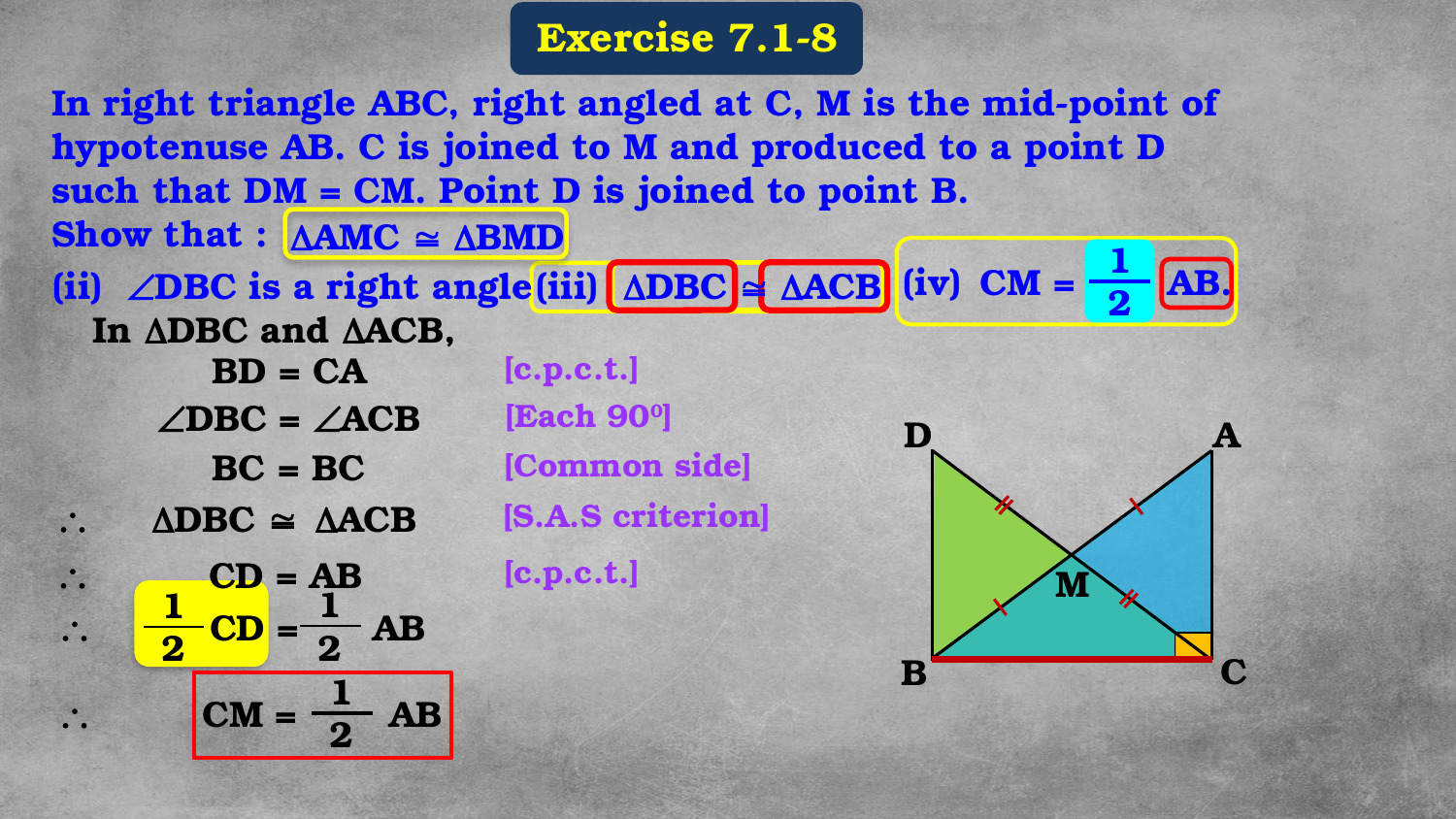

Exercise 7.1-8
    In right triangle ABC, right angled at C, M is the mid-point of
    hypotenuse AB. C is joined to M and produced to a point D
    such that DM = CM. Point D is joined to point B.
    Show that :
ΔAMC ≅ ΔBMD

1
(iv)
CM =
AB.
2

(ii)  ∠DBC is a right angle
(iii)  ΔDBC ≅ ΔACB

In ΔDBC and ΔACB,
BD = CA
[c.p.c.t.]
[Each 900]
∠DBC = ∠ACB
D
A
BC = BC
[Common side]

∴
ΔDBC ≅ ΔACB
[S.A.S criterion]
∴
CD = AB
[c.p.c.t.]
M
1
2
1
2
CD =      AB

∴

C
B
1
CM =
AB
2

∴